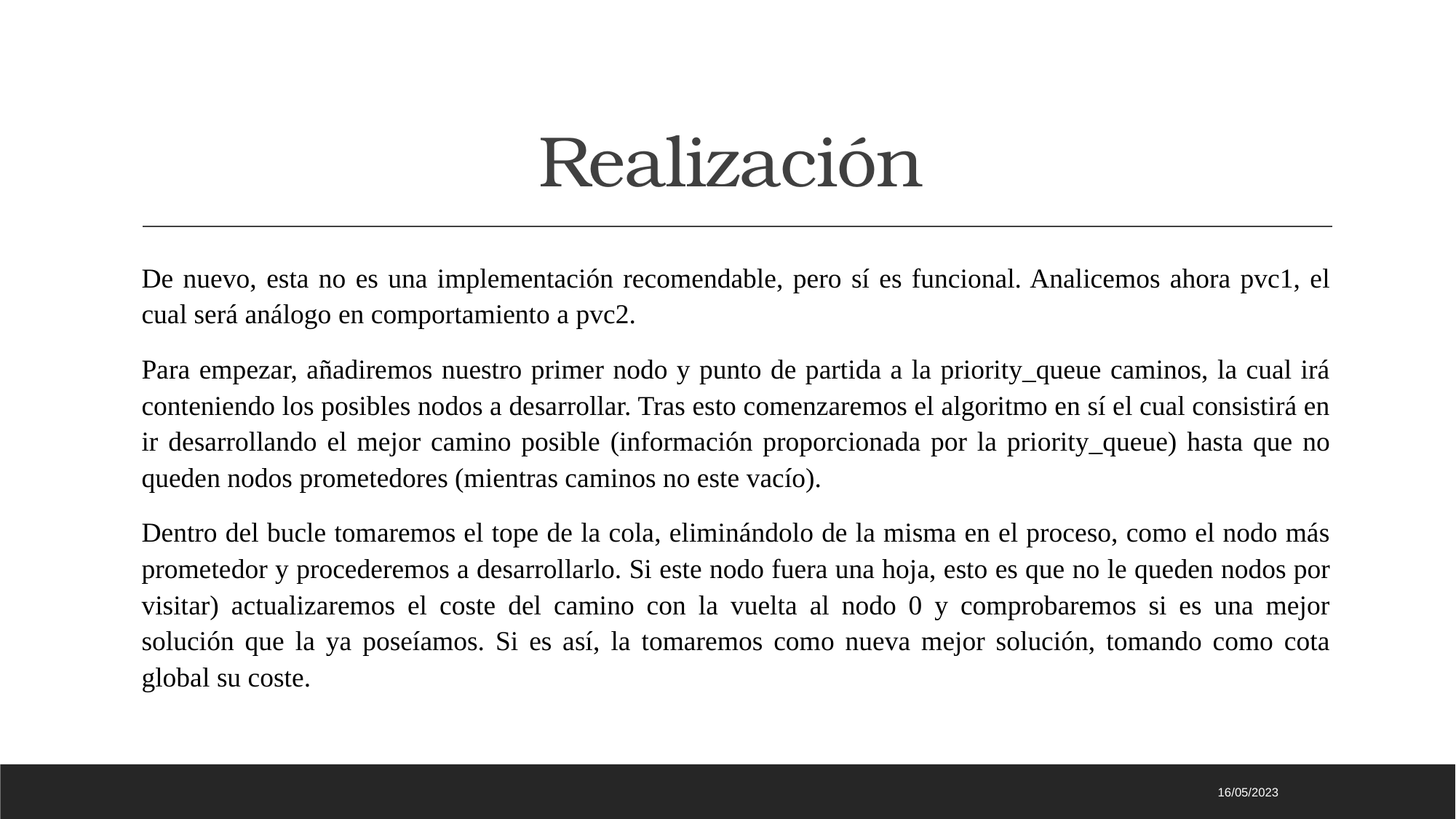

# Realización
De nuevo, esta no es una implementación recomendable, pero sí es funcional. Analicemos ahora pvc1, el cual será análogo en comportamiento a pvc2.
Para empezar, añadiremos nuestro primer nodo y punto de partida a la priority_queue caminos, la cual irá conteniendo los posibles nodos a desarrollar. Tras esto comenzaremos el algoritmo en sí el cual consistirá en ir desarrollando el mejor camino posible (información proporcionada por la priority_queue) hasta que no queden nodos prometedores (mientras caminos no este vacío).
Dentro del bucle tomaremos el tope de la cola, eliminándolo de la misma en el proceso, como el nodo más prometedor y procederemos a desarrollarlo. Si este nodo fuera una hoja, esto es que no le queden nodos por visitar) actualizaremos el coste del camino con la vuelta al nodo 0 y comprobaremos si es una mejor solución que la ya poseíamos. Si es así, la tomaremos como nueva mejor solución, tomando como cota global su coste.

16/05/2023